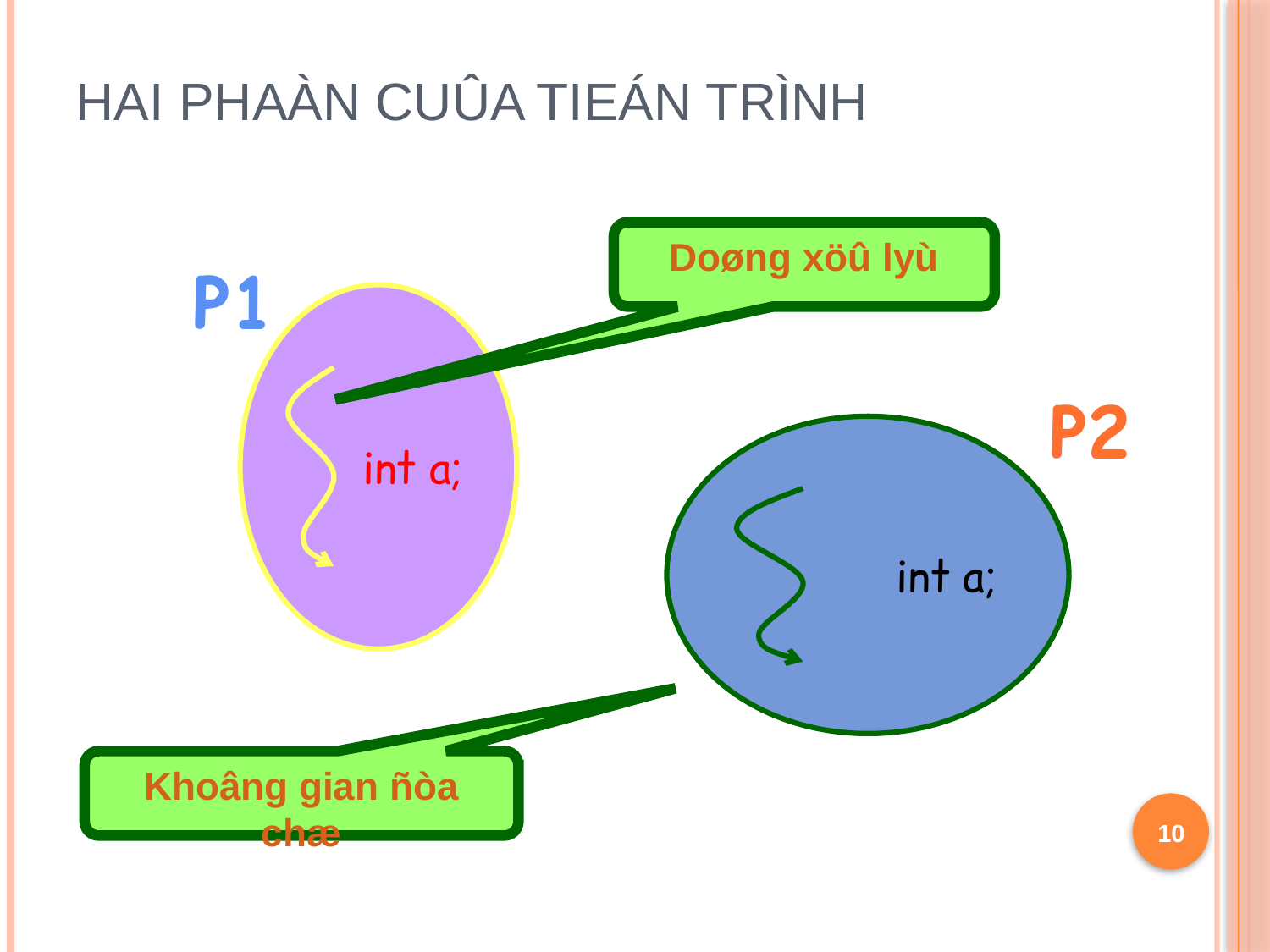

# Hai phaàn cuûa tieán trình
Doøng xöû lyù
P1
 int a;

P2
 int a;

Khoâng gian ñòa chæ
10